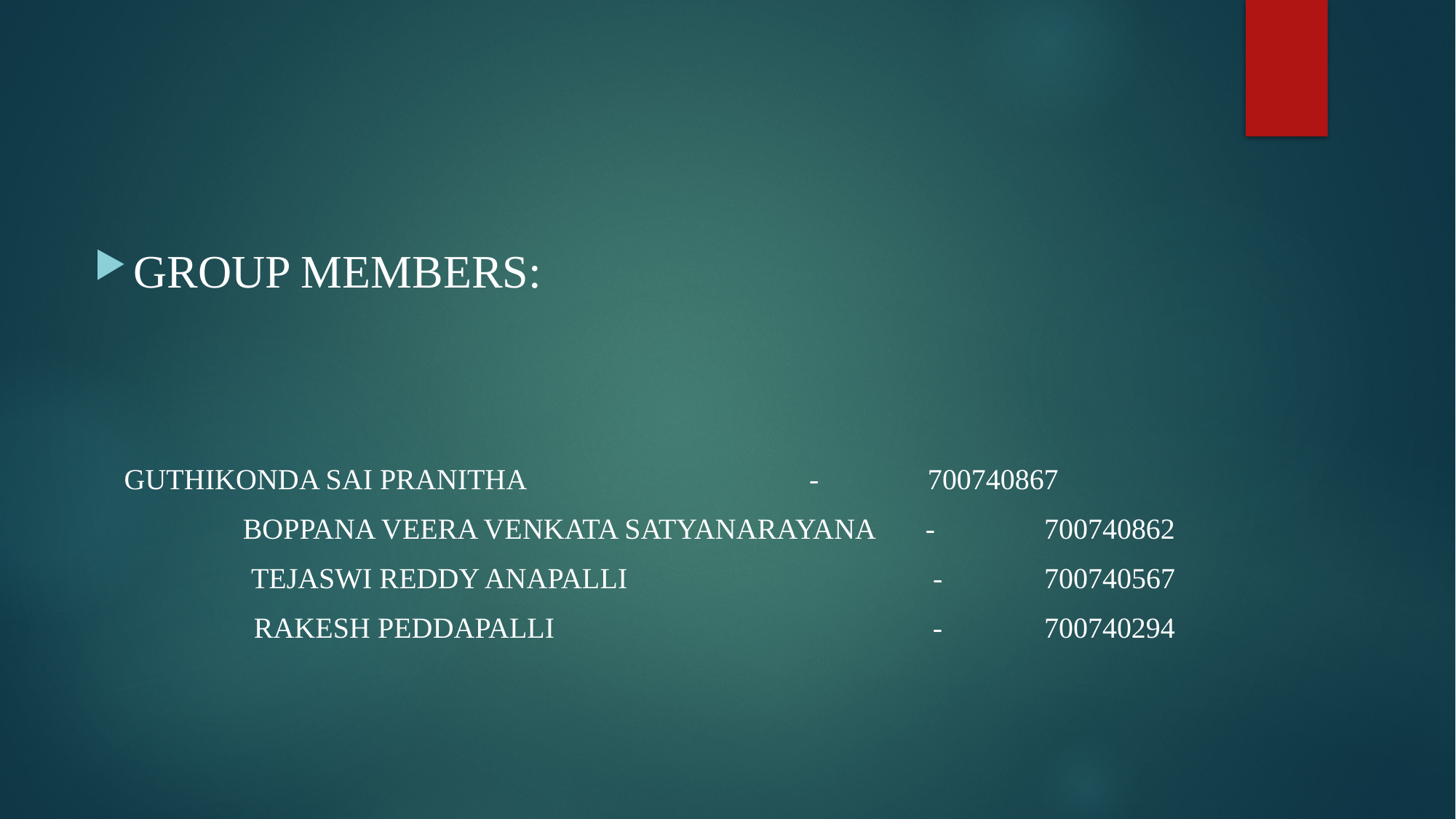

GROUP MEMBERS:

    GUTHIKONDA SAI PRANITHA                                       -               700740867
    BOPPANA VEERA VENKATA SATYANARAYANA       -               700740862
TEJASWI REDDY ANAPALLI                                          -              700740567
   RAKESH PEDDAPALLI                                                    -              700740294